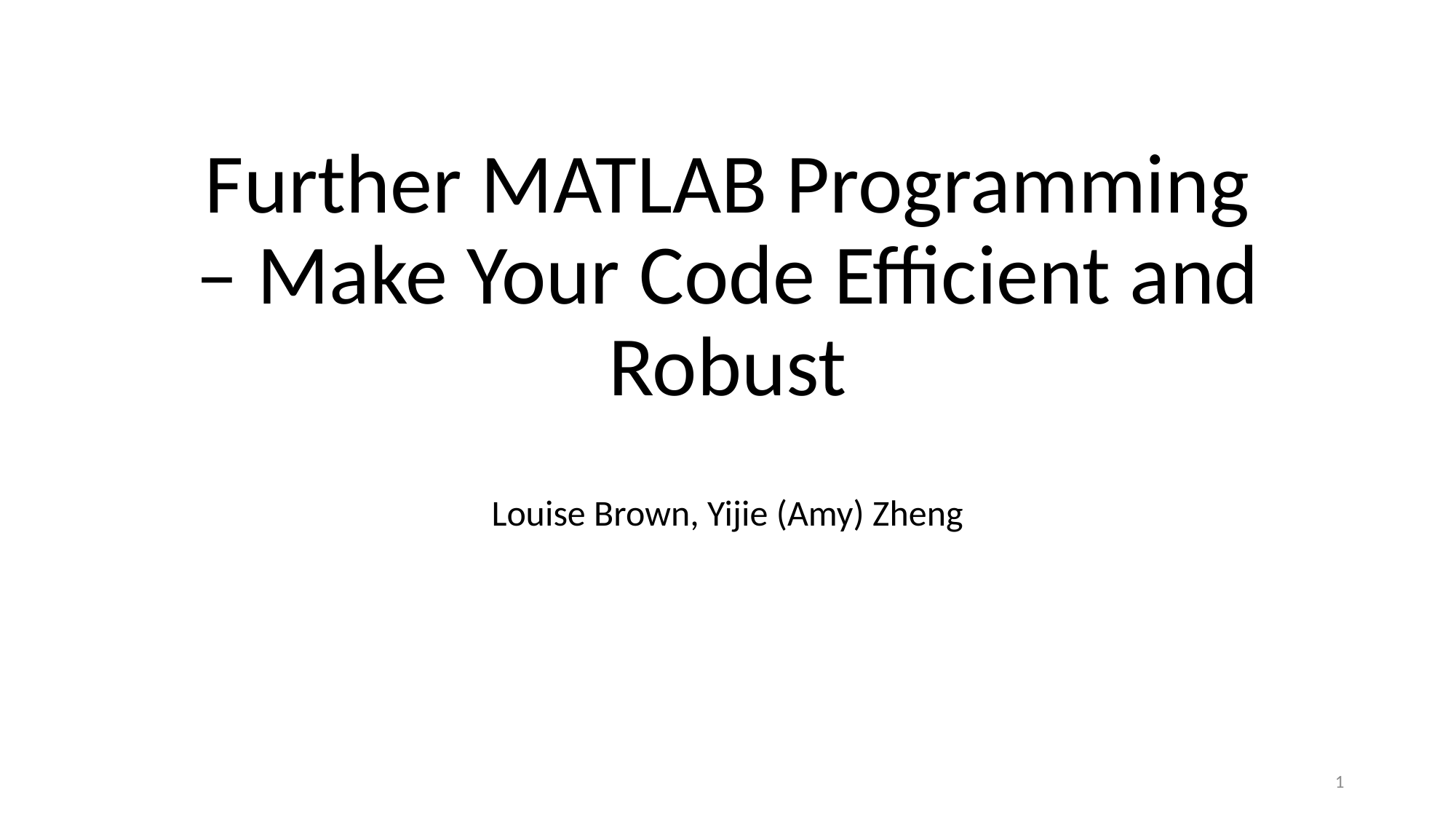

# Further MATLAB Programming – Make Your Code Efficient and Robust

Louise Brown, Yijie (Amy) Zheng
1